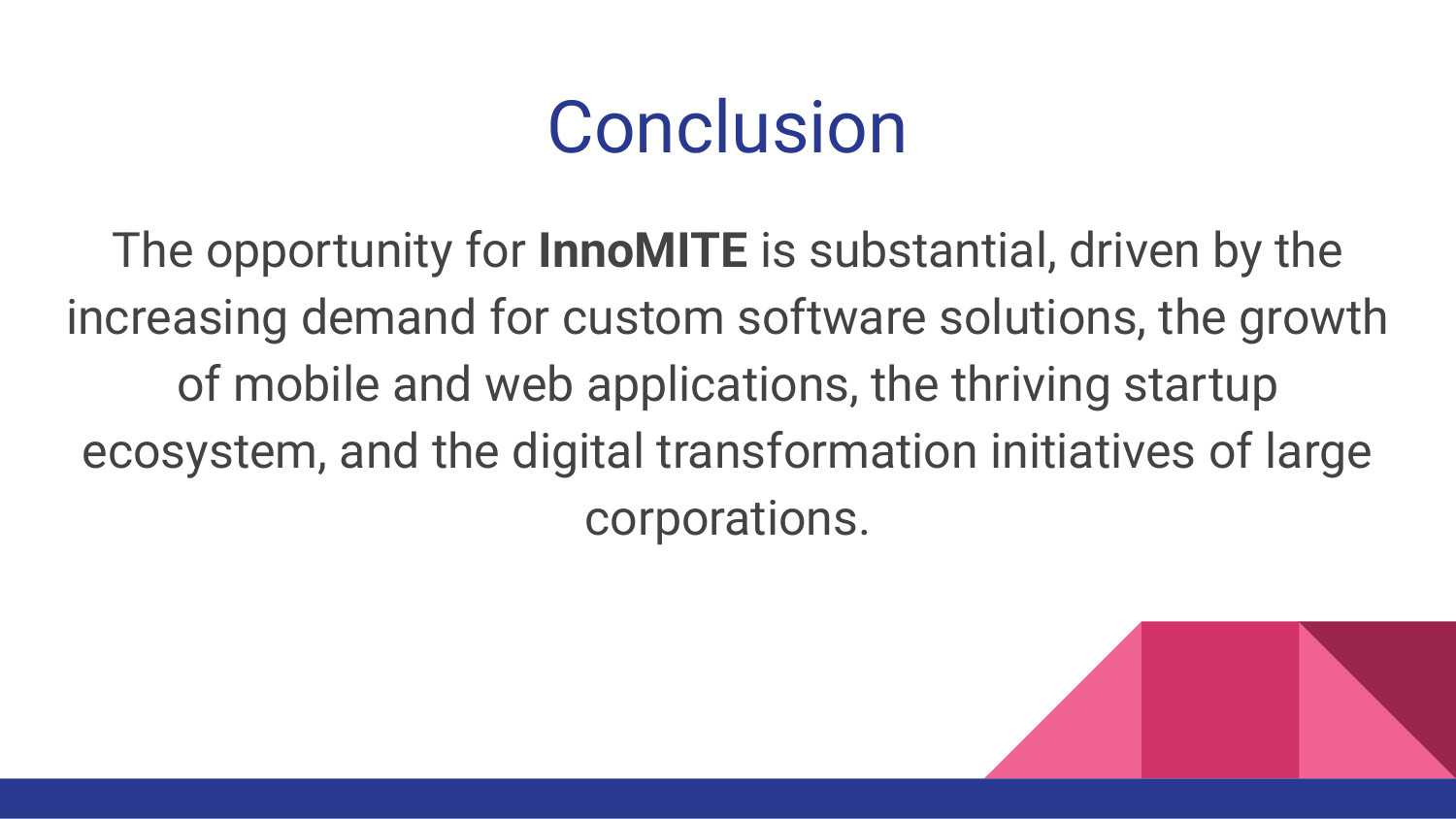

# Conclusion
The opportunity for InnoMITE is substantial, driven by the increasing demand for custom software solutions, the growth of mobile and web applications, the thriving startup ecosystem, and the digital transformation initiatives of large corporations.